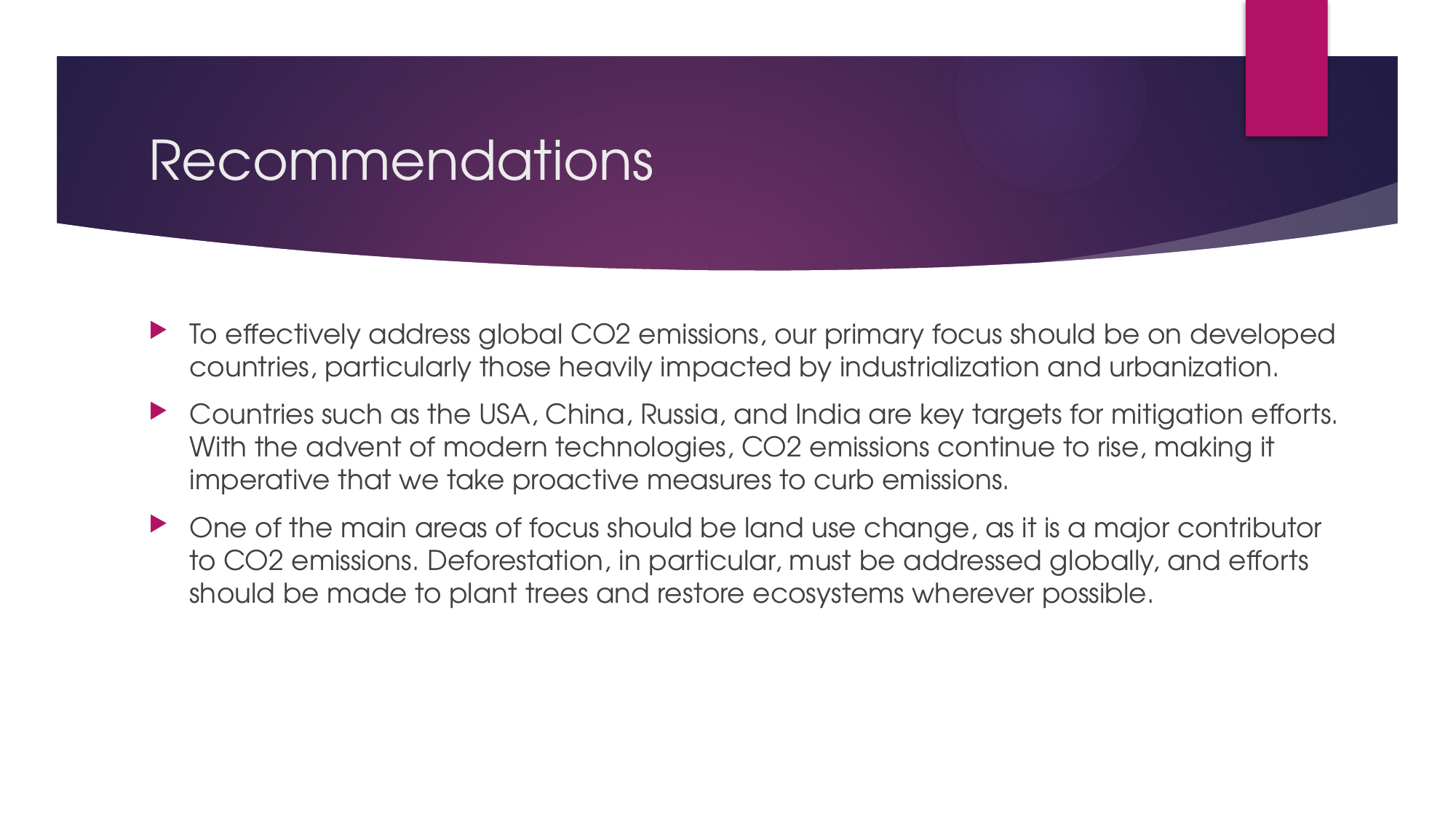

# Recommendations
To effectively address global CO2 emissions, our primary focus should be on developed countries, particularly those heavily impacted by industrialization and urbanization.
Countries such as the USA, China, Russia, and India are key targets for mitigation efforts. With the advent of modern technologies, CO2 emissions continue to rise, making it imperative that we take proactive measures to curb emissions.
One of the main areas of focus should be land use change, as it is a major contributor to CO2 emissions. Deforestation, in particular, must be addressed globally, and efforts should be made to plant trees and restore ecosystems wherever possible.